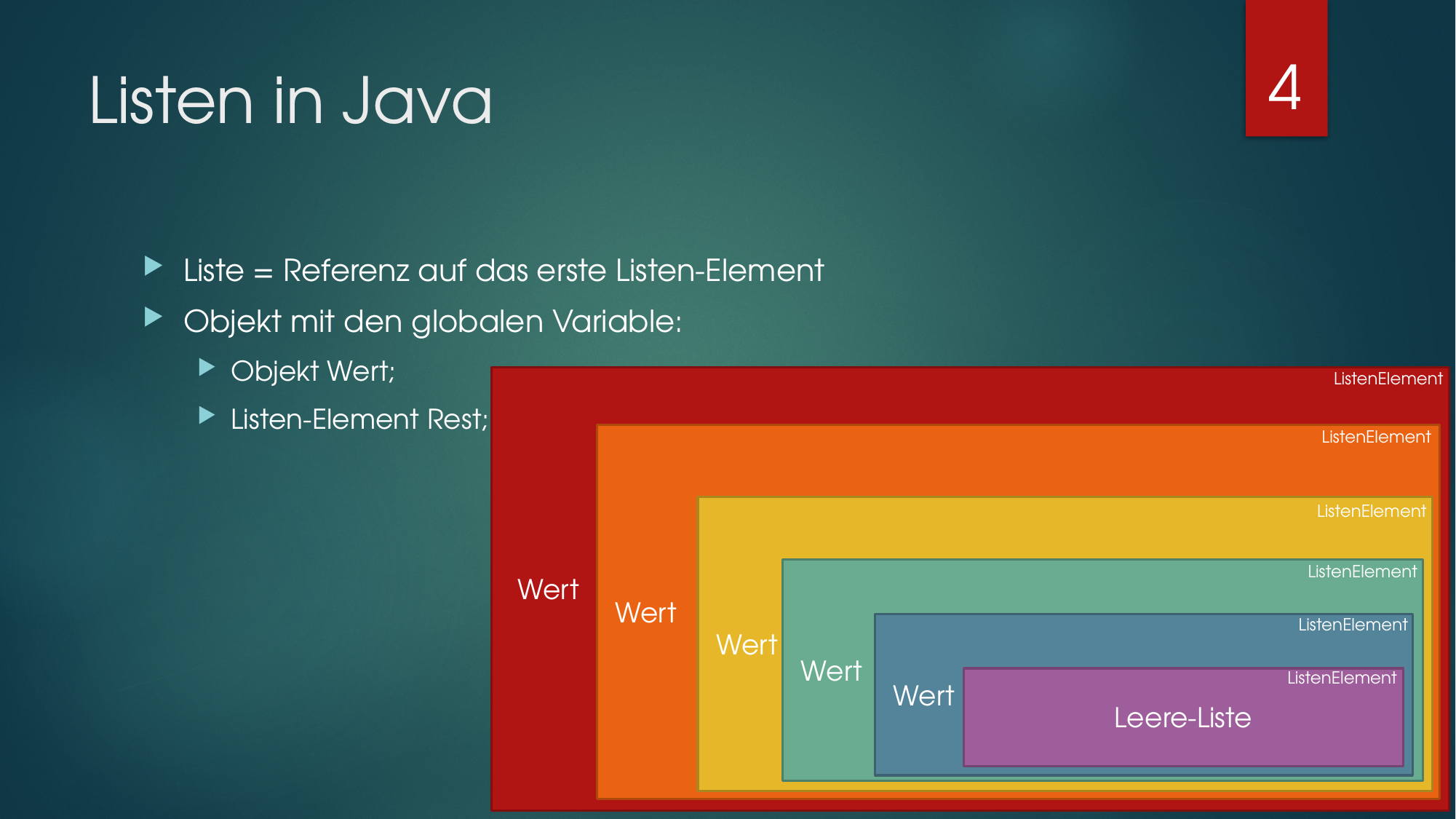

4
# Listen in Java
Liste = Referenz auf das erste Listen-Element
Objekt mit den globalen Variable:
Objekt Wert;
Listen-Element Rest;

ListenElement
  Wert
ListenElement
 Wert
ListenElement
 Wert
ListenElement
 Wert
ListenElement
 Wert
ListenElement
Leere-Liste